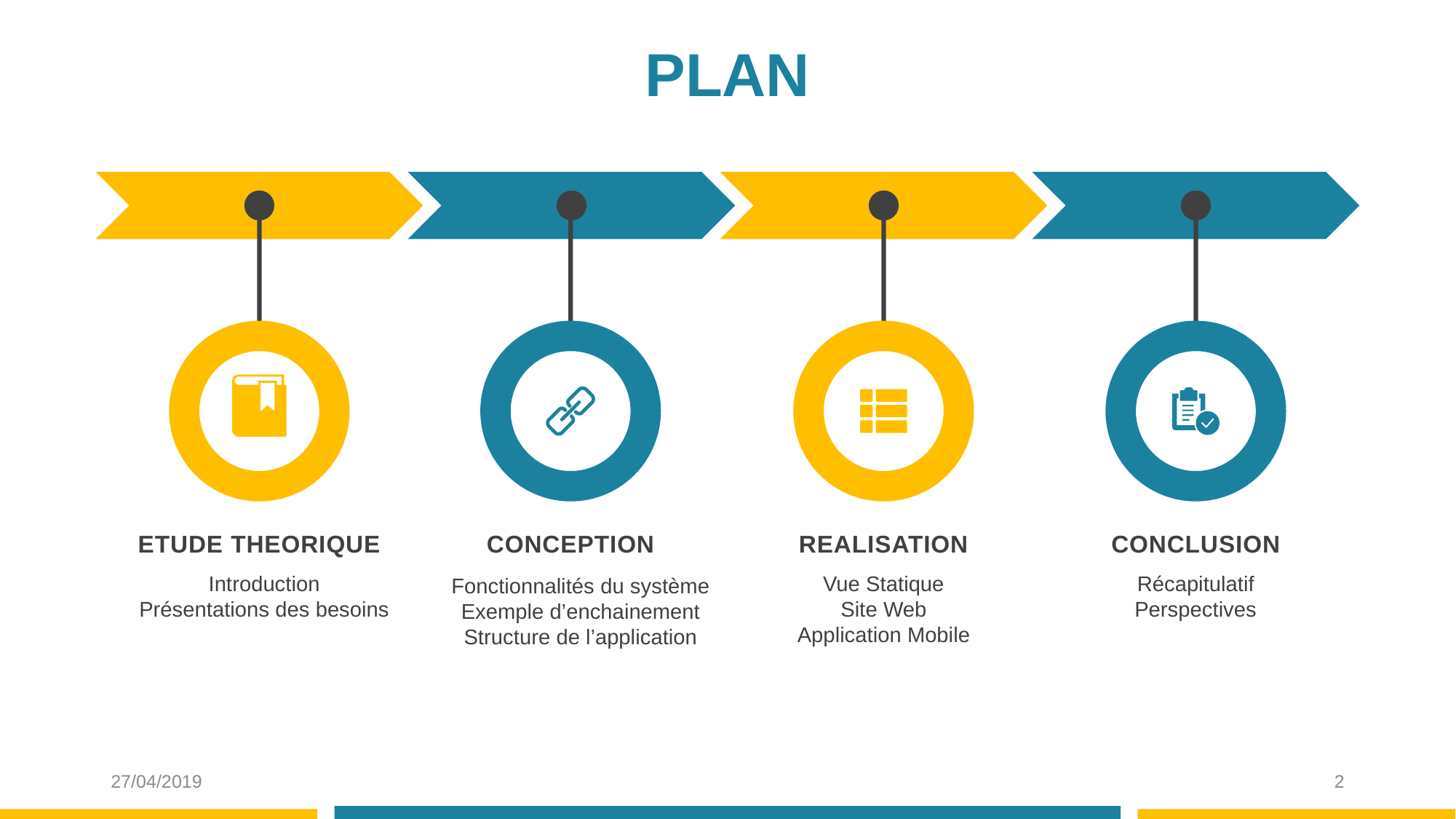

PLAN

ETUDE THEORIQUE
CONCEPTION
REALISATION
CONCLUSION
Introduction
Présentations des besoins
Vue Statique
Site Web
Application Mobile
Récapitulatif
Perspectives

Fonctionnalités du système
Exemple d’enchainement
Structure de l’application
27/04/2019
2